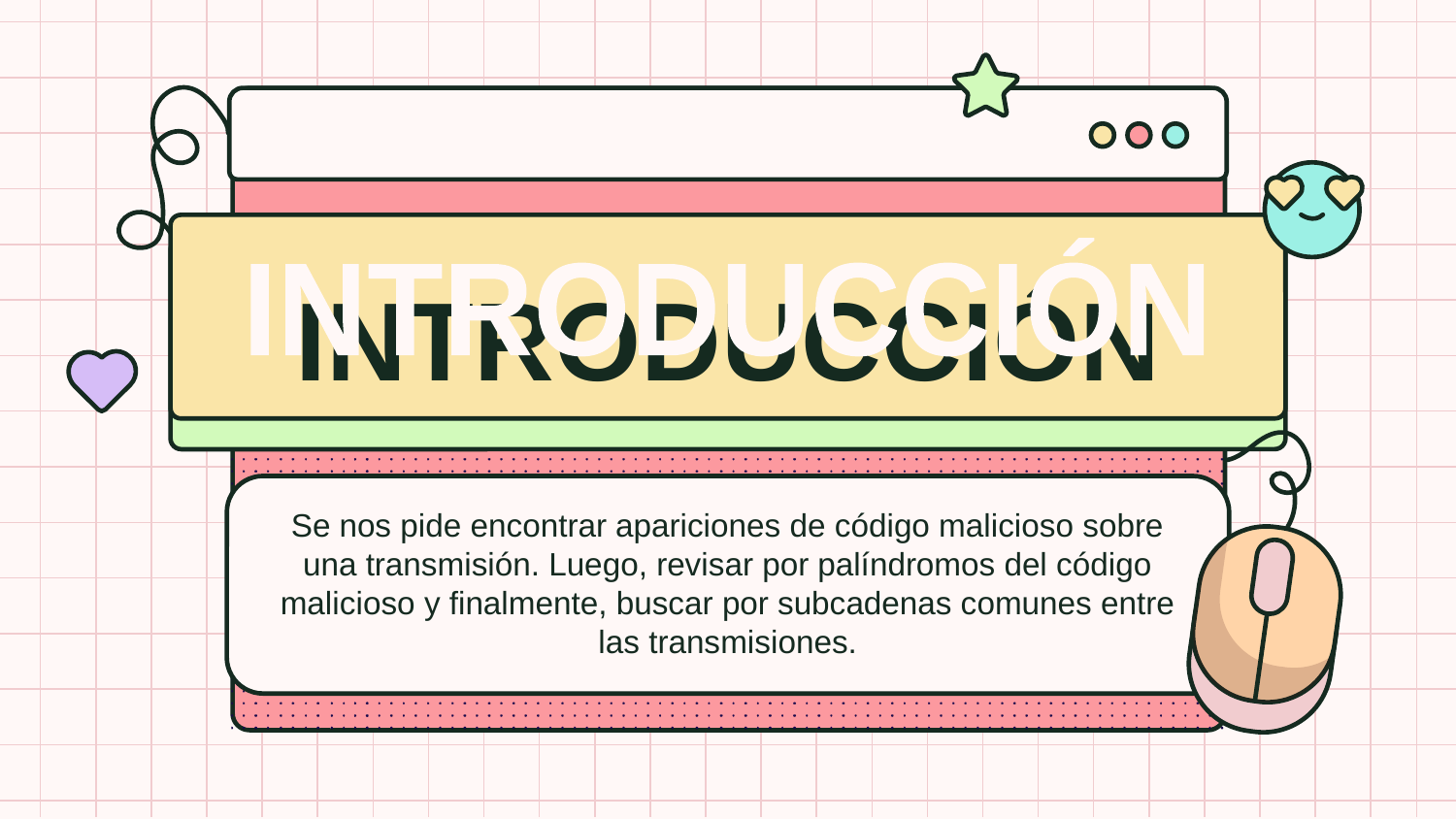

INTRODUCCIÓN
# INTRODUCCIÓN

Se nos pide encontrar apariciones de código malicioso sobre una transmisión. Luego, revisar por palíndromos del código malicioso y finalmente, buscar por subcadenas comunes entre las transmisiones.